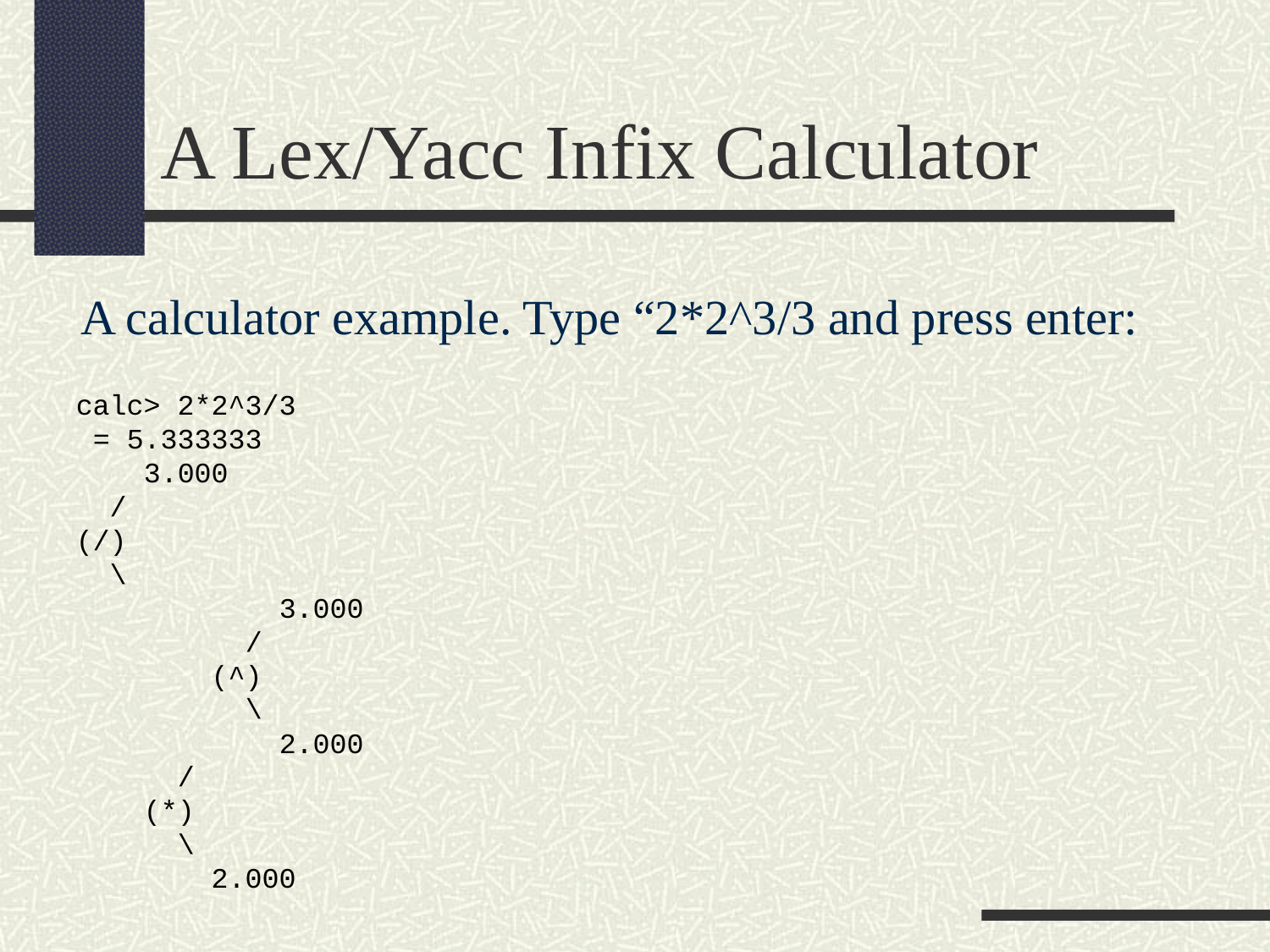

A Lex/Yacc Infix Calculator
A calculator example. Type “2*2^3/3 and press enter:
calc> 2*2^3/3
 = 5.333333
    3.000
  /
(/)
  \
            3.000
          /
        (^)
          \
            2.000
      /
    (*)
      \
        2.000